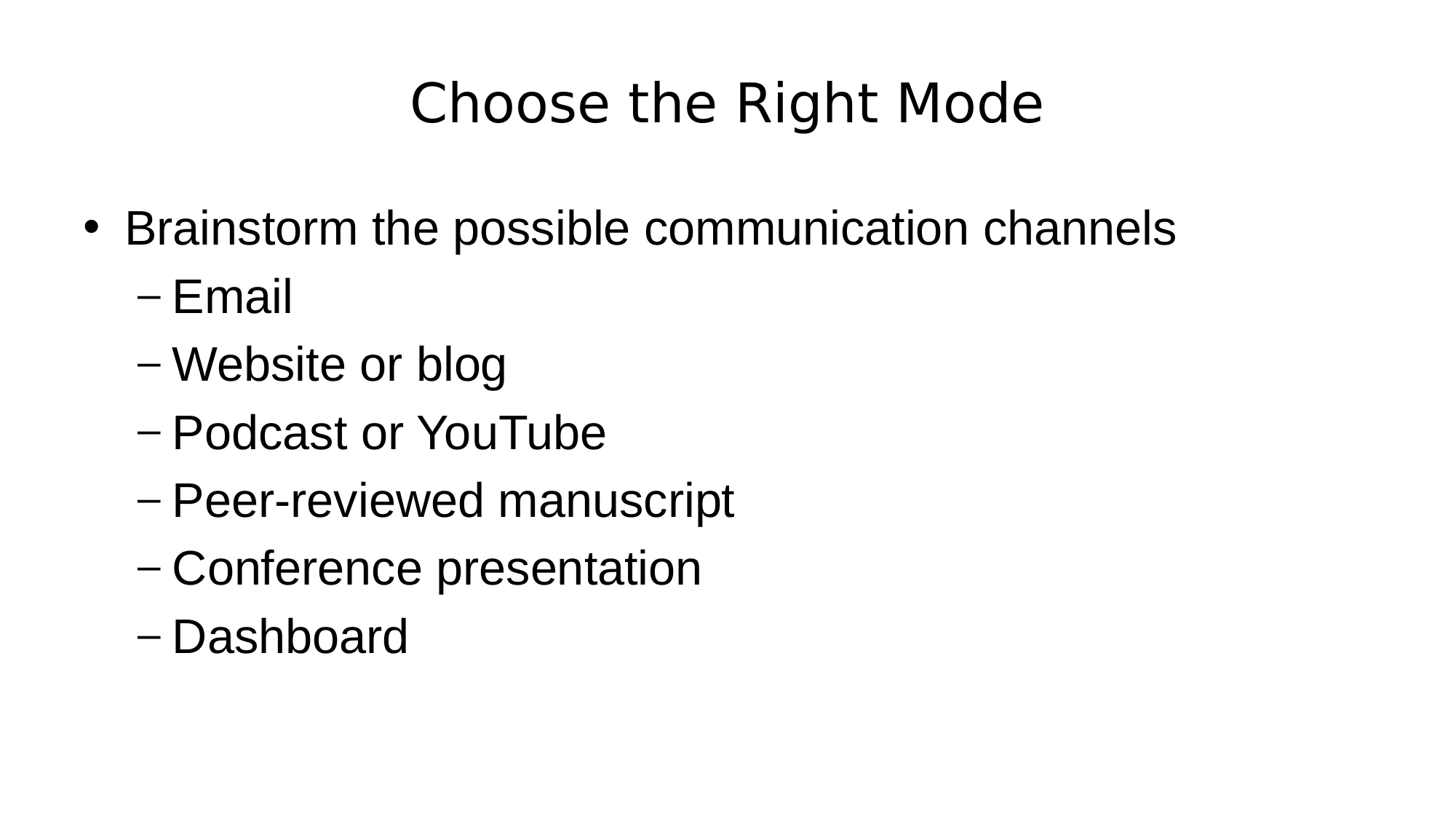

# Choose the Right Mode
Brainstorm the possible communication channels
Email
Website or blog
Podcast or YouTube
Peer-reviewed manuscript
Conference presentation
Dashboard